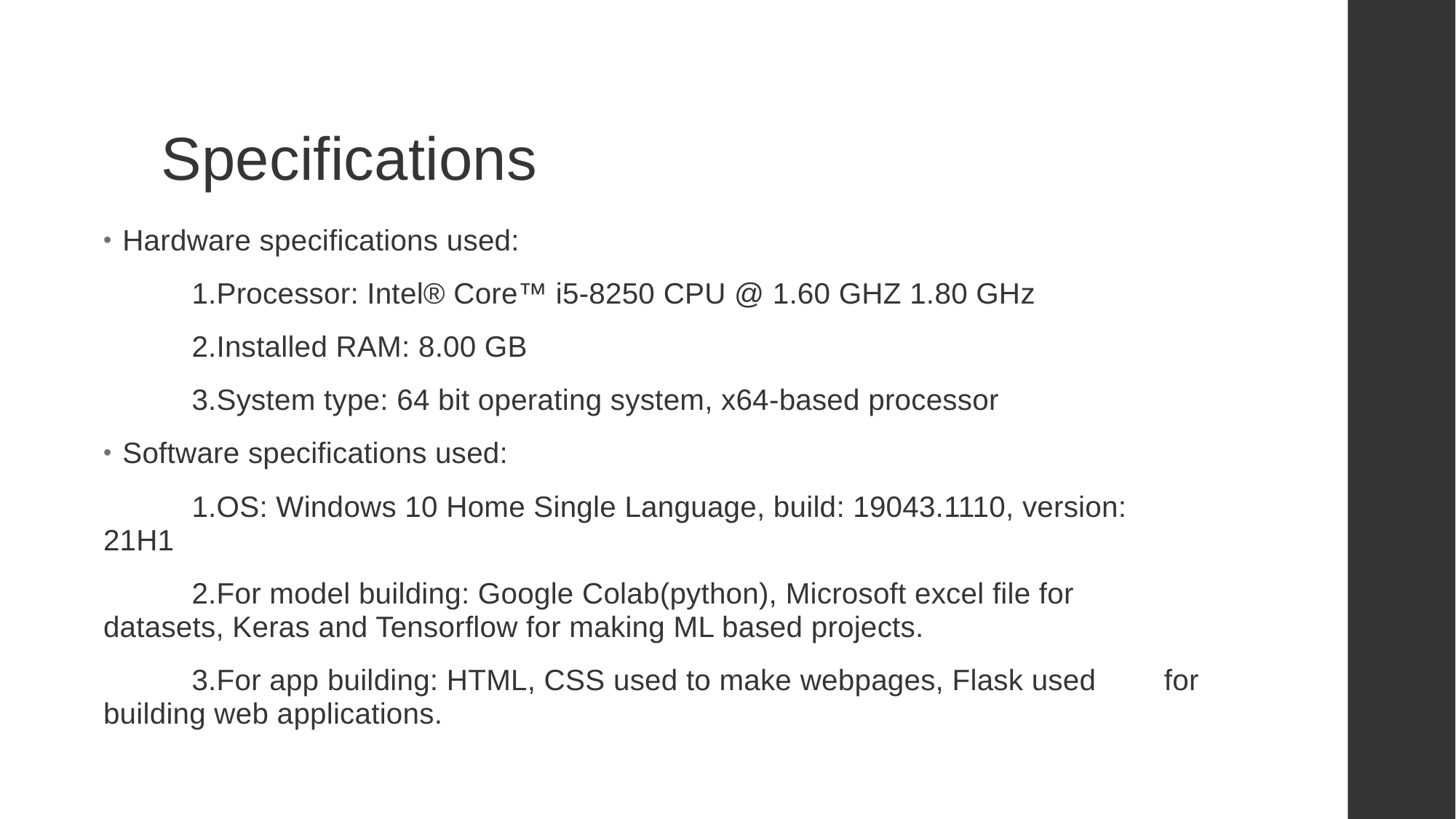

Specifications
Hardware specifications used:
	1.Processor: Intel® Core™ i5-8250 CPU @ 1.60 GHZ 1.80 GHz
	2.Installed RAM: 8.00 GB
	3.System type: 64 bit operating system, x64-based processor
Software specifications used:
	1.OS: Windows 10 Home Single Language, build: 19043.1110, version:	21H1
	2.For model building: Google Colab(python), Microsoft excel file for 	datasets, Keras and Tensorflow for making ML based projects.
	3.For app building: HTML, CSS used to make webpages, Flask used 		for building web applications.